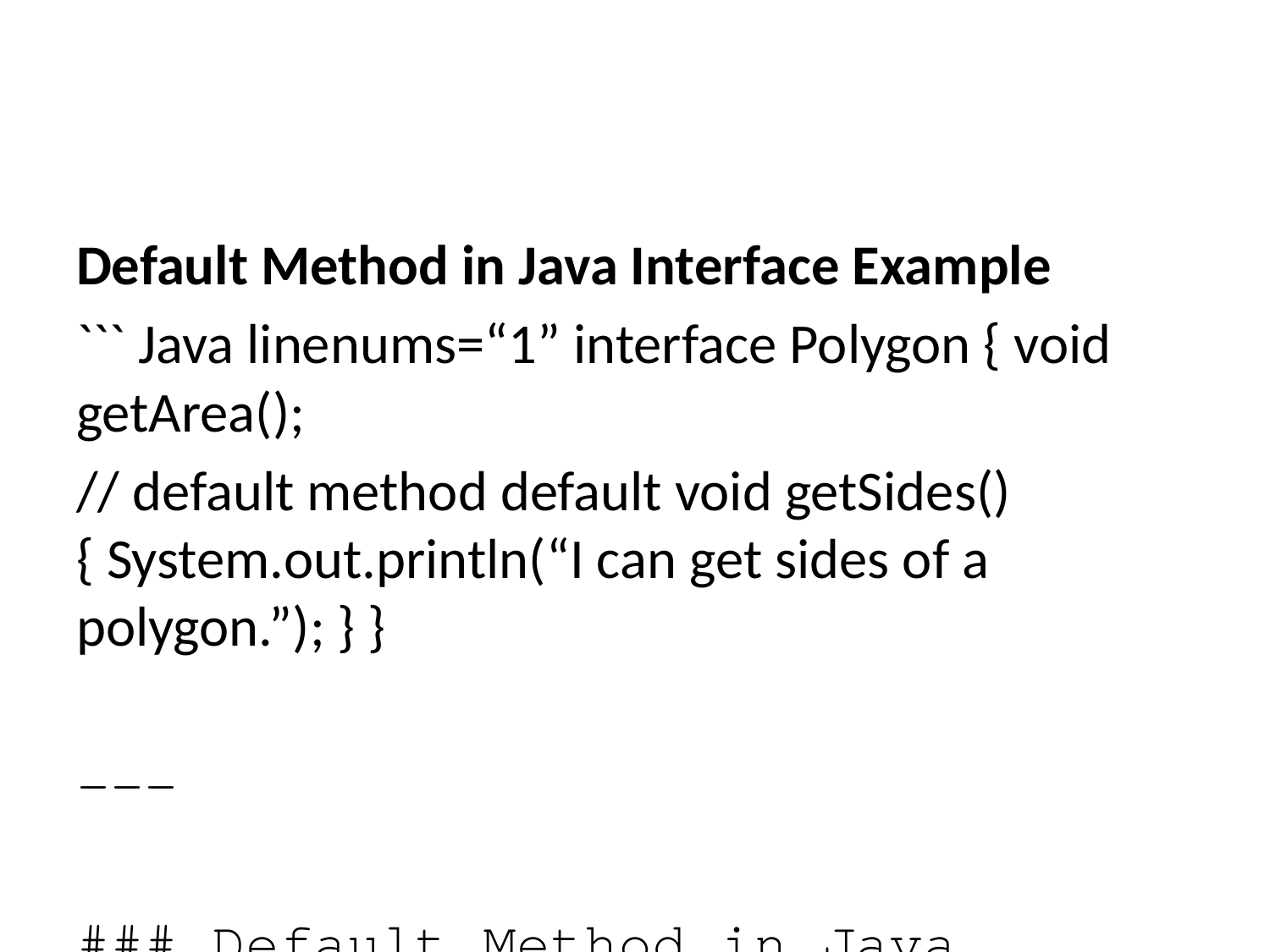

Default Method in Java Interface Example
``` Java linenums=“1” interface Polygon { void getArea();
// default method default void getSides() { System.out.println(“I can get sides of a polygon.”); } }

---

### Default Method in Java Interface Example

``` Java linenums="1"
// implements the interface
class Rectangle implements Polygon {
  public void getArea() {
    int length = 6;
    int breadth = 5;
    int area = length * breadth;
    System.out.println("The area of the rectangle is " + area);
  }

  // overrides the getSides()
  public void getSides() {
    System.out.println("I have 4 sides.");
  }
}